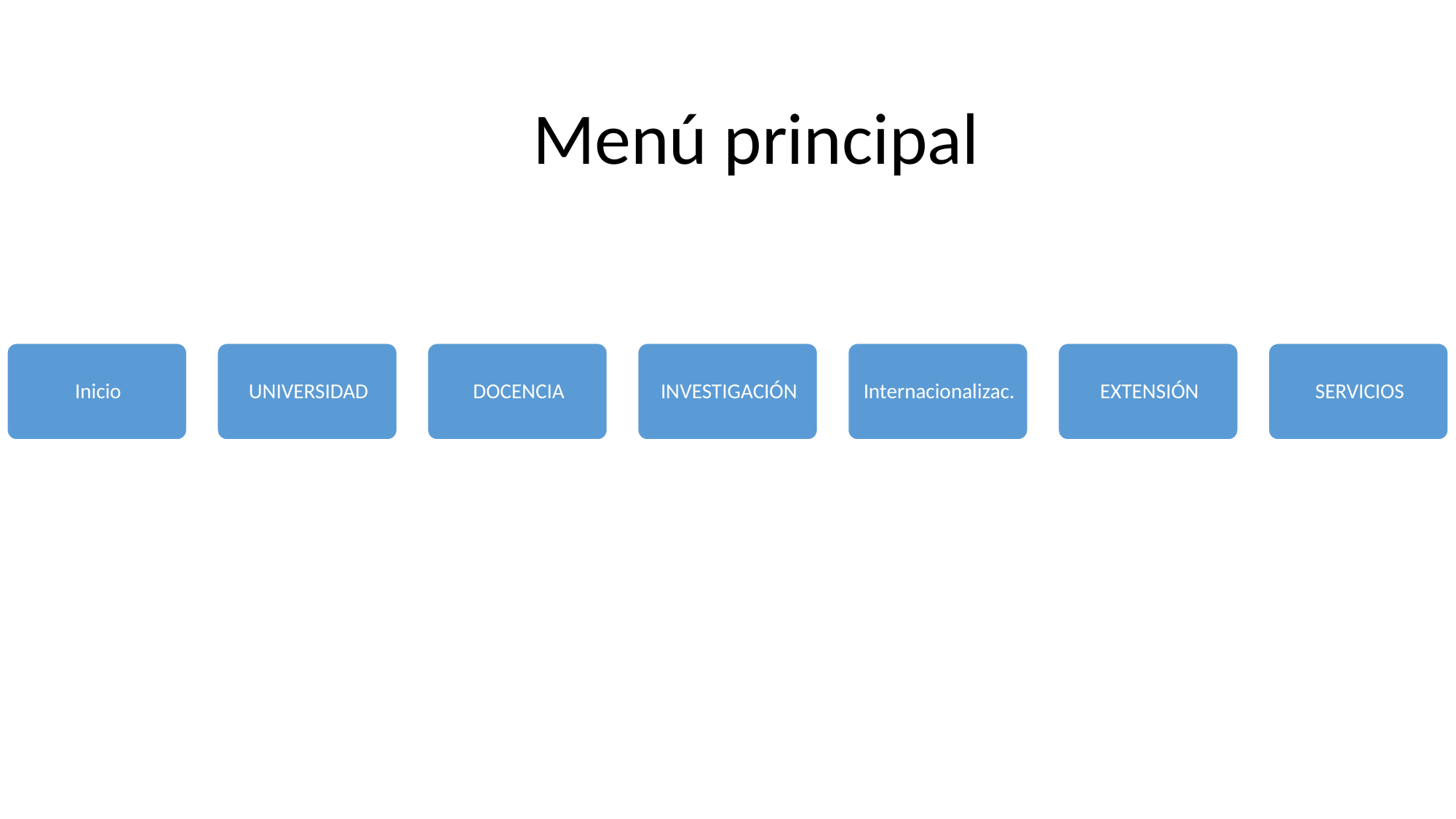

Menú principal
Inicio
UNIVERSIDAD
DOCENCIA
INVESTIGACIÓN
Internacionalizac.
EXTENSIÓN
SERVICIOS